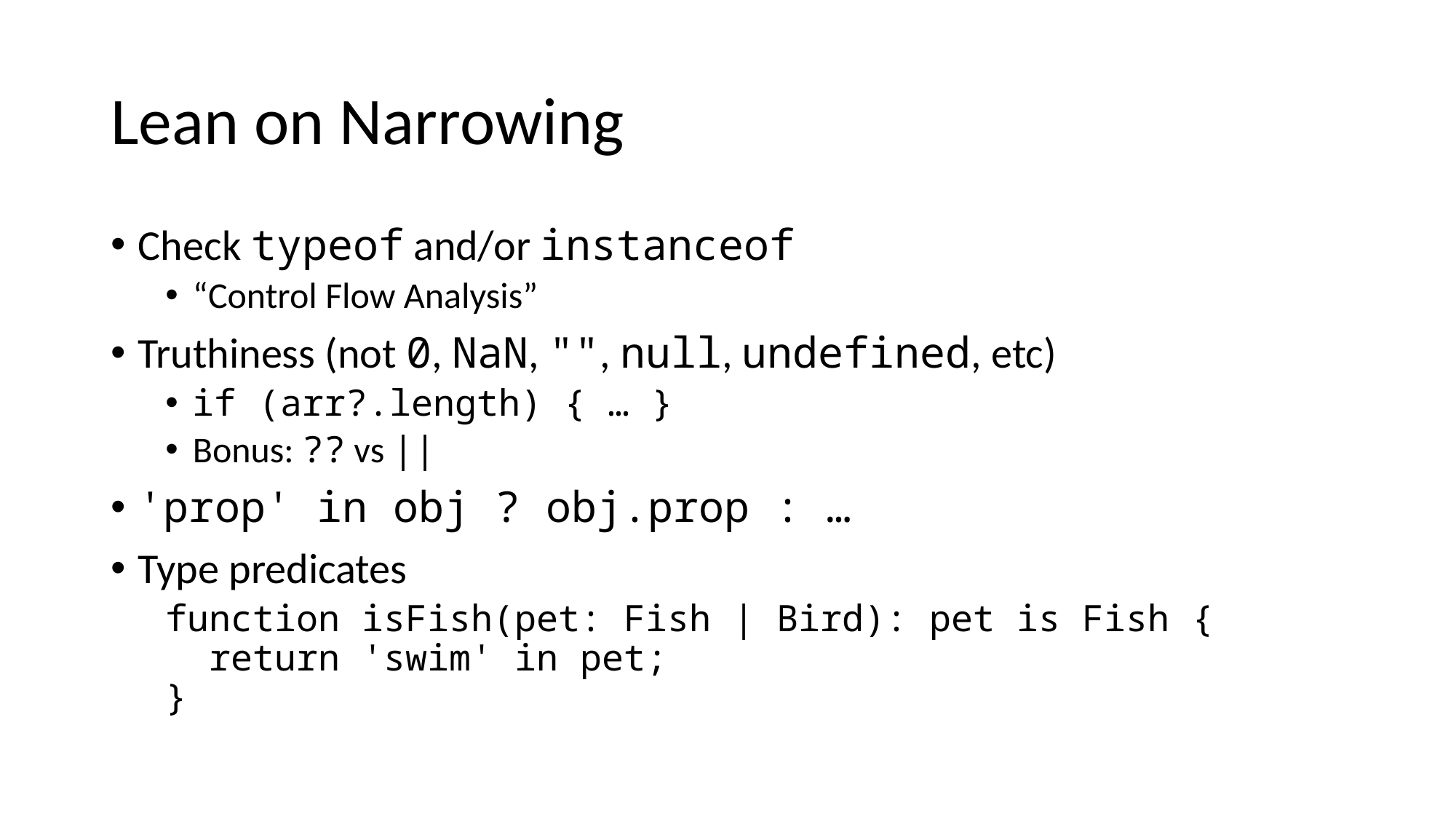

# Lean on Narrowing
Check typeof and/or instanceof
“Control Flow Analysis”
Truthiness (not 0, NaN, "", null, undefined, etc)
if (arr?.length) { … }
Bonus: ?? vs ||
'prop' in obj ? obj.prop : …
Type predicates
function isFish(pet: Fish | Bird): pet is Fish {
  return 'swim' in pet;
}